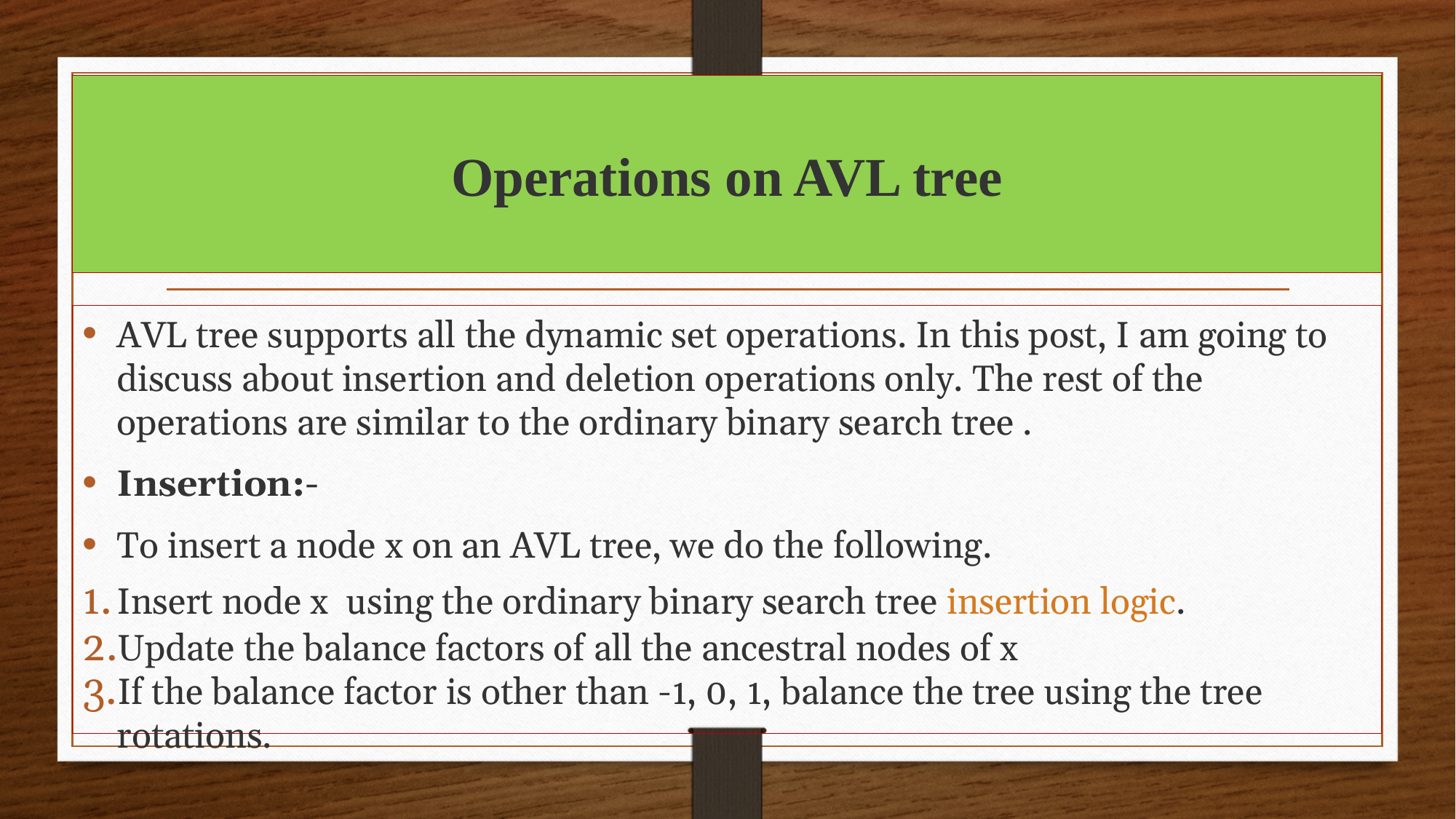

# Operations on AVL tree
AVL tree supports all the dynamic set operations. In this post, I am going to discuss about insertion and deletion operations only. The rest of the operations are similar to the ordinary binary search tree .
Insertion:-
To insert a node x on an AVL tree, we do the following.
Insert node x  using the ordinary binary search tree insertion logic.
Update the balance factors of all the ancestral nodes of x
If the balance factor is other than -1, 0, 1, balance the tree using the tree rotations.